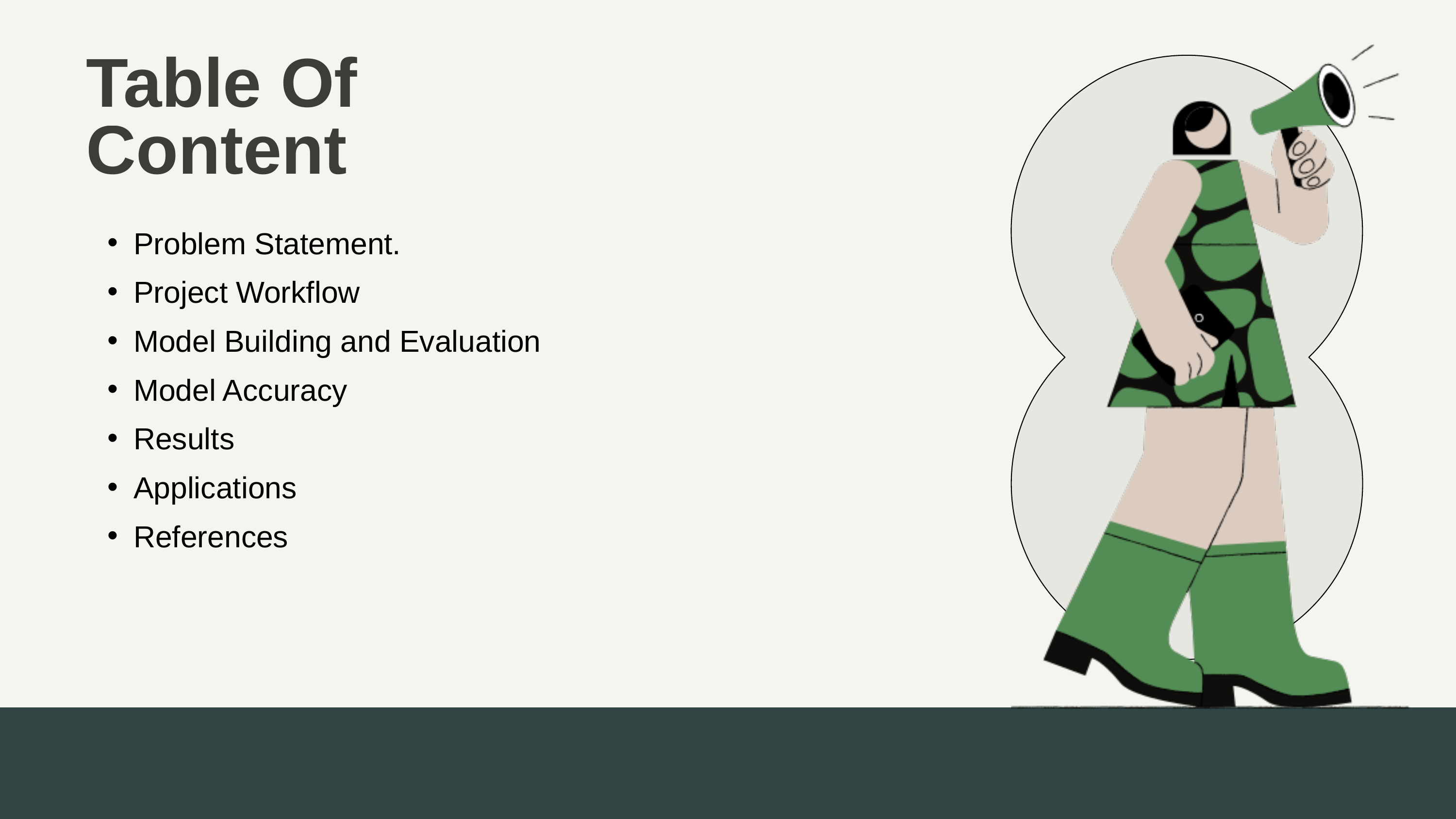

Table Of Content

Problem Statement.
Project Workflow
Model Building and Evaluation
Model Accuracy
Results
Applications
References